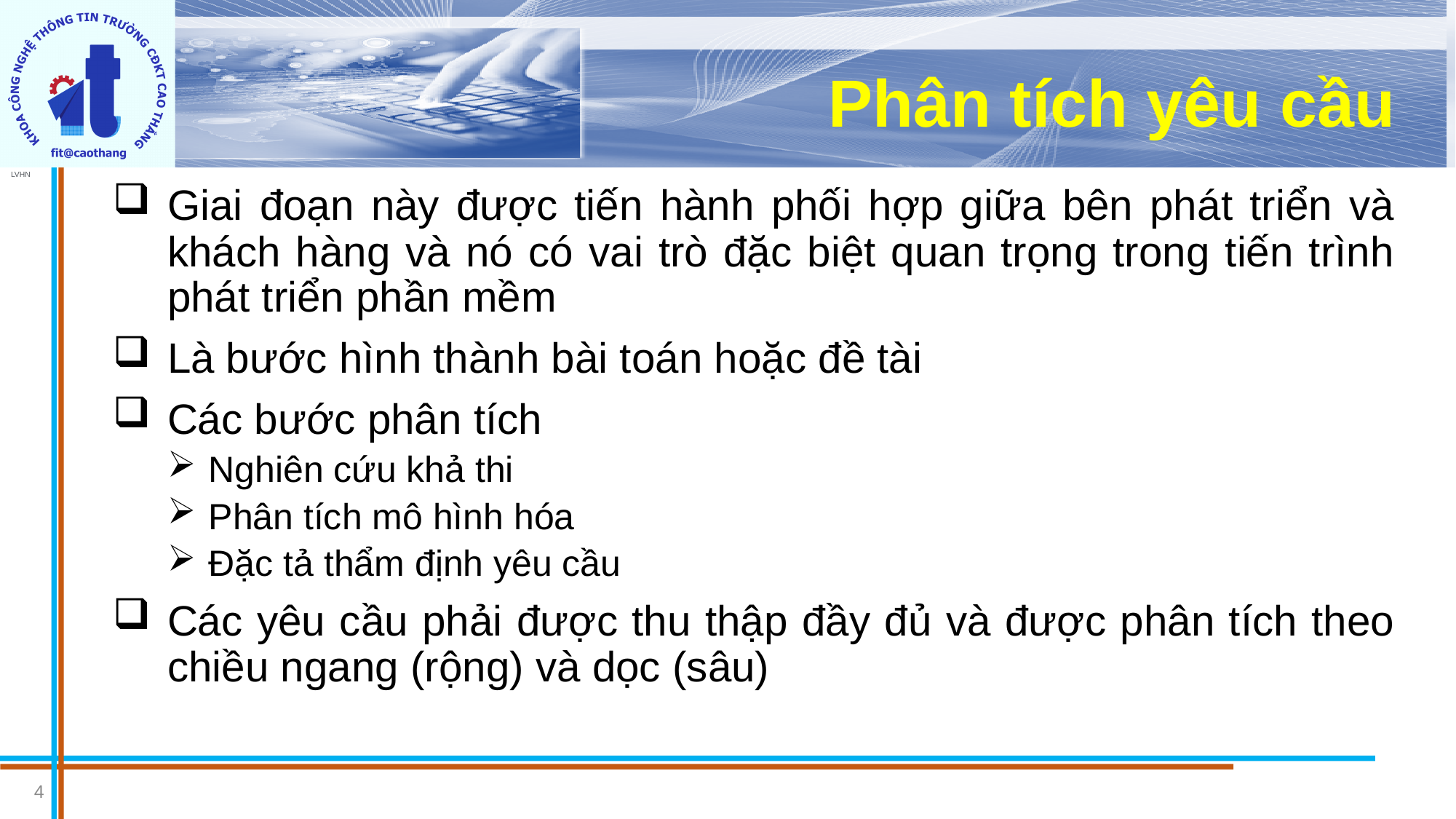

# Phân tích yêu cầu
Giai đoạn này được tiến hành phối hợp giữa bên phát triển và khách hàng và nó có vai trò đặc biệt quan trọng trong tiến trình phát triển phần mềm
Là bước hình thành bài toán hoặc đề tài
Các bước phân tích
Nghiên cứu khả thi
Phân tích mô hình hóa
Đặc tả thẩm định yêu cầu
Các yêu cầu phải được thu thập đầy đủ và được phân tích theo chiều ngang (rộng) và dọc (sâu)
4